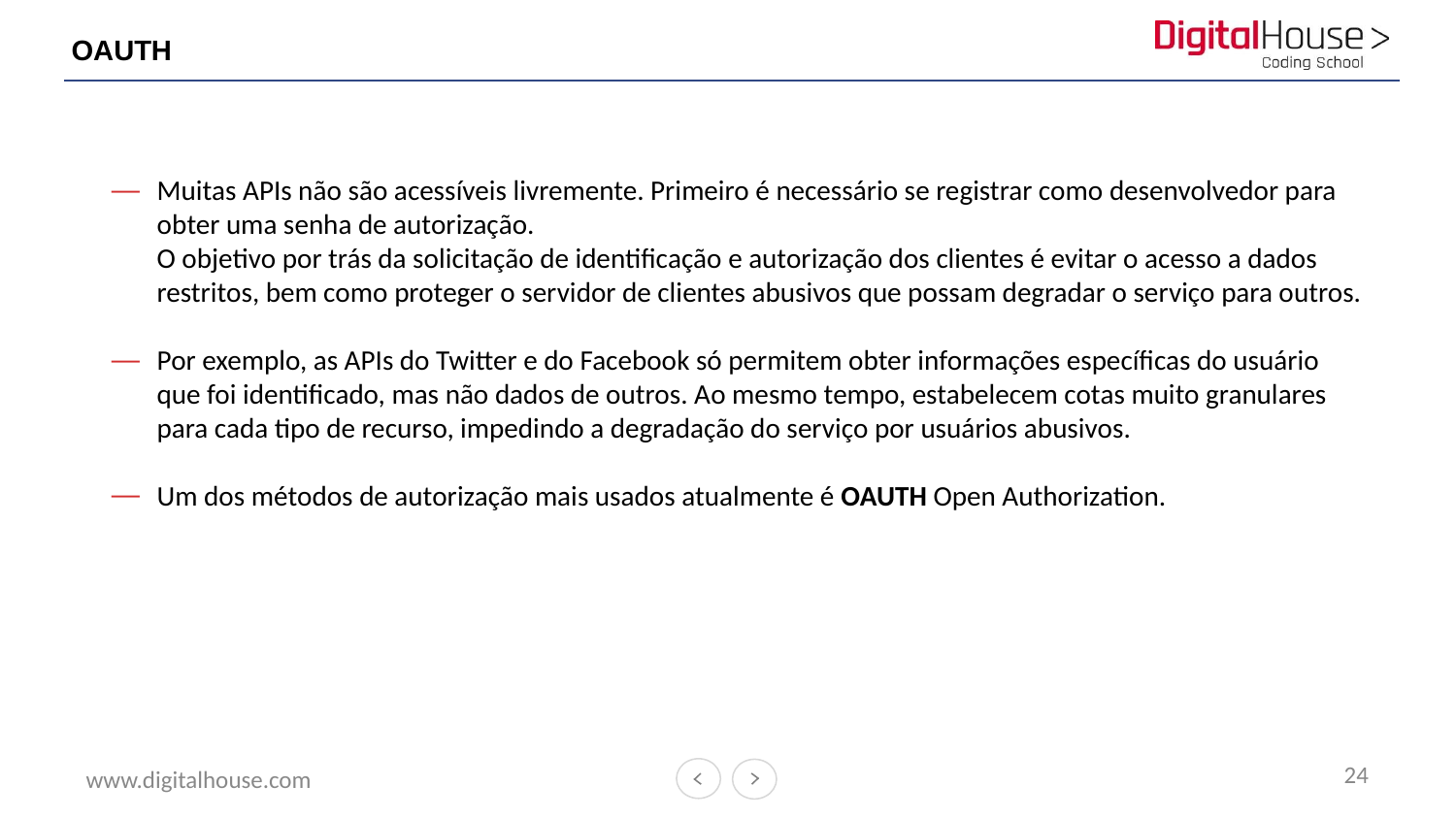

# OAUTH
Muitas APIs não são acessíveis livremente. Primeiro é necessário se registrar como desenvolvedor para obter uma senha de autorização.
O objetivo por trás da solicitação de identificação e autorização dos clientes é evitar o acesso a dados restritos, bem como proteger o servidor de clientes abusivos que possam degradar o serviço para outros.
Por exemplo, as APIs do Twitter e do Facebook só permitem obter informações específicas do usuário que foi identificado, mas não dados de outros. Ao mesmo tempo, estabelecem cotas muito granulares para cada tipo de recurso, impedindo a degradação do serviço por usuários abusivos.
Um dos métodos de autorização mais usados atualmente é OAUTH Open Authorization.
24